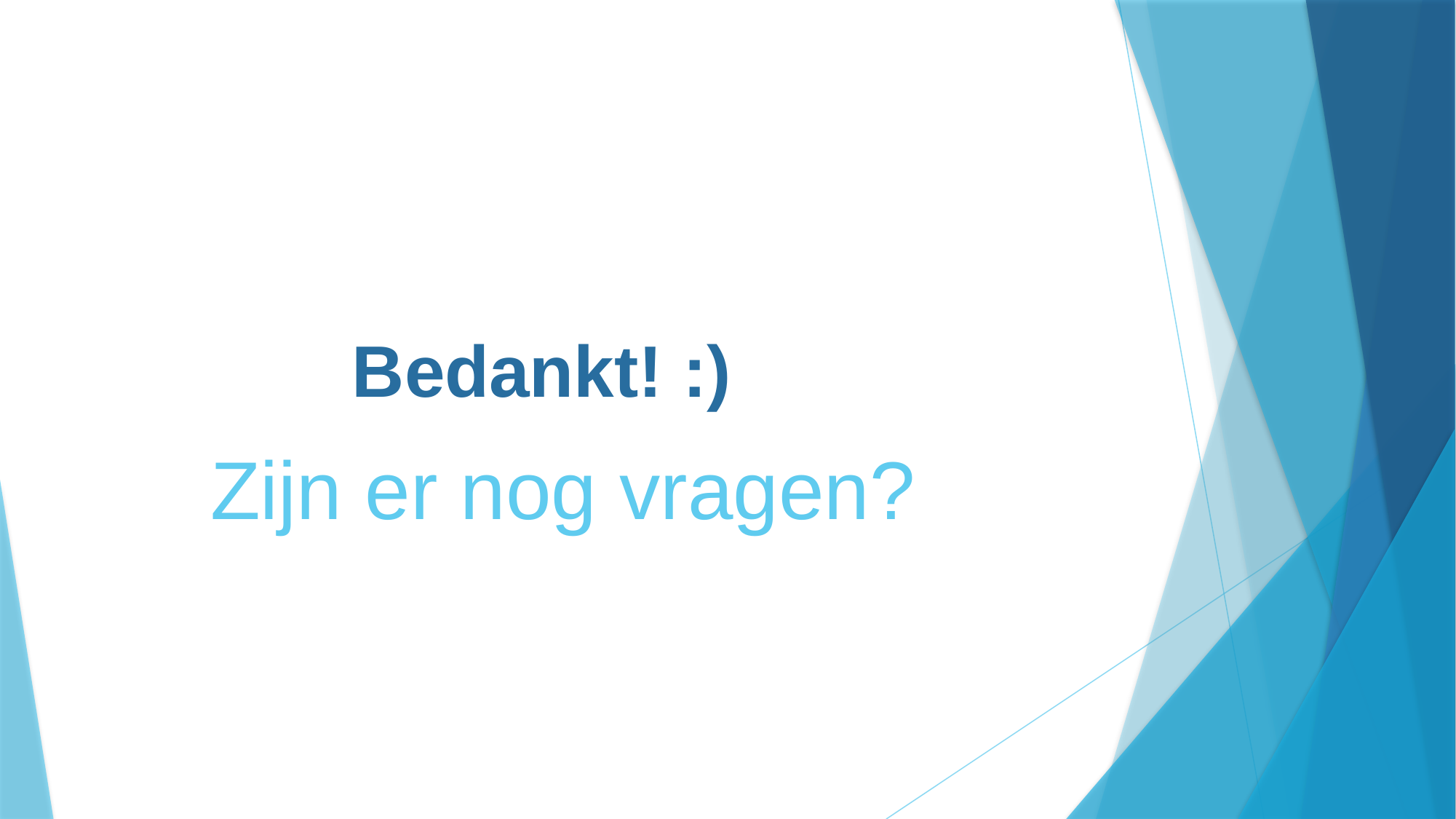

# Bedankt! :)
Zijn er nog vragen?